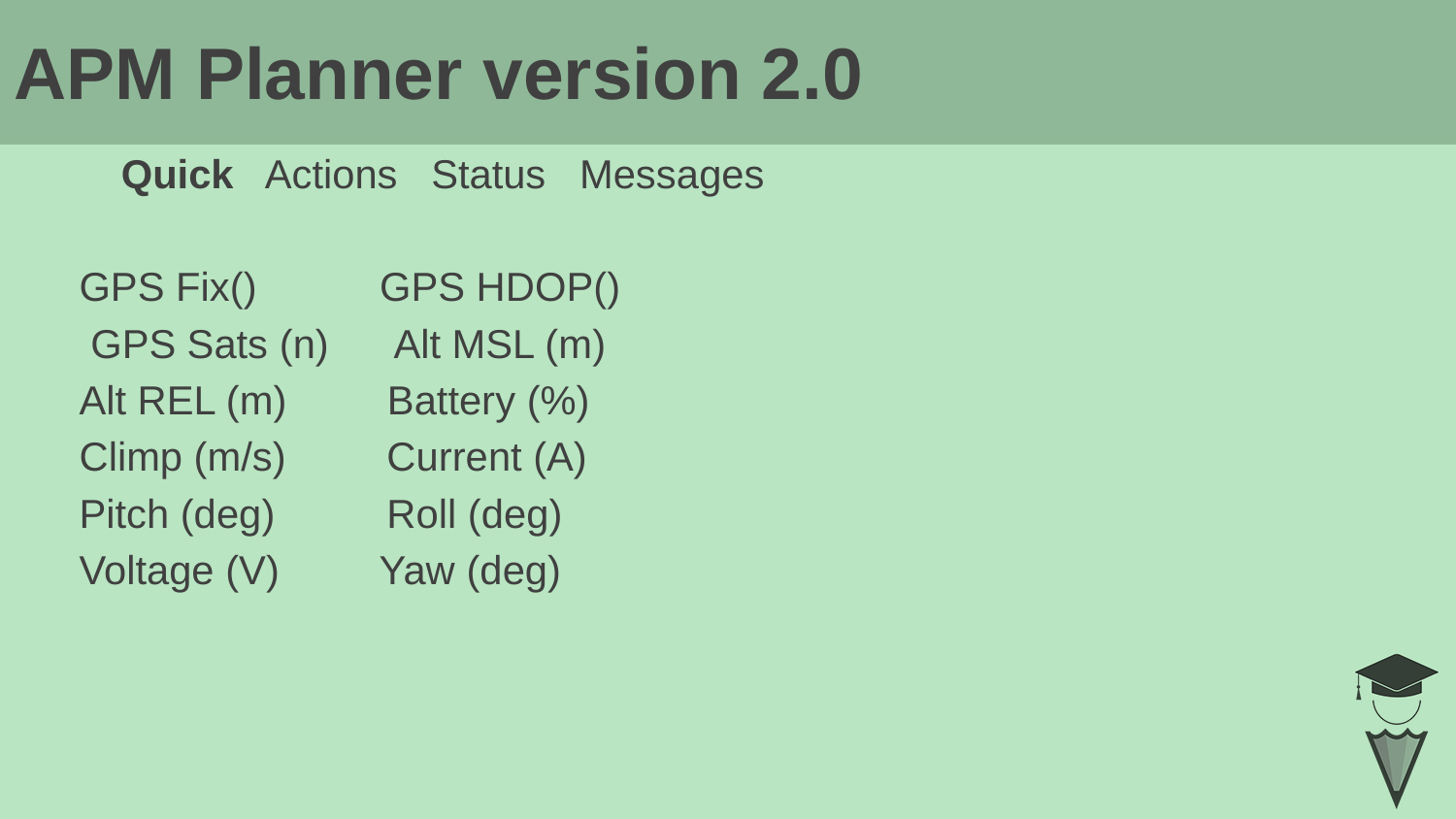

# APM Planner version 2.0
       Quick   Actions   Status   Messages

 	GPS Fix()           GPS HDOP()
	 GPS Sats (n)      Alt MSL (m)
 	Alt REL (m)         Battery (%)
	Climp (m/s)         Current (A)
	Pitch (deg)          Roll (deg)
	Voltage (V)         Yaw (deg)